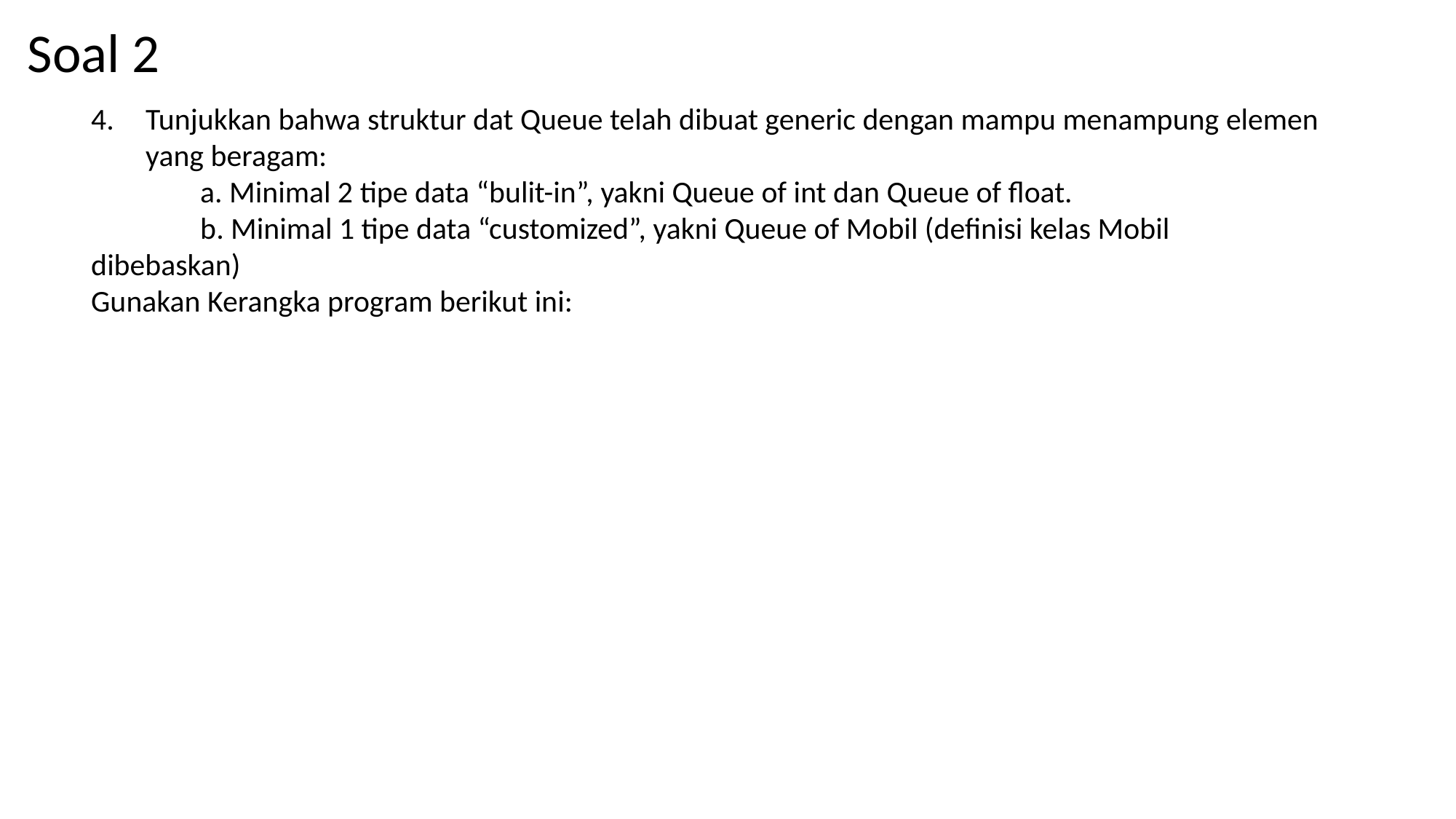

# Soal 2
Tunjukkan bahwa struktur dat Queue telah dibuat generic dengan mampu menampung elemen yang beragam:
	a. Minimal 2 tipe data “bulit-in”, yakni Queue of int dan Queue of float.
	b. Minimal 1 tipe data “customized”, yakni Queue of Mobil (definisi kelas Mobil 	dibebaskan)
Gunakan Kerangka program berikut ini: